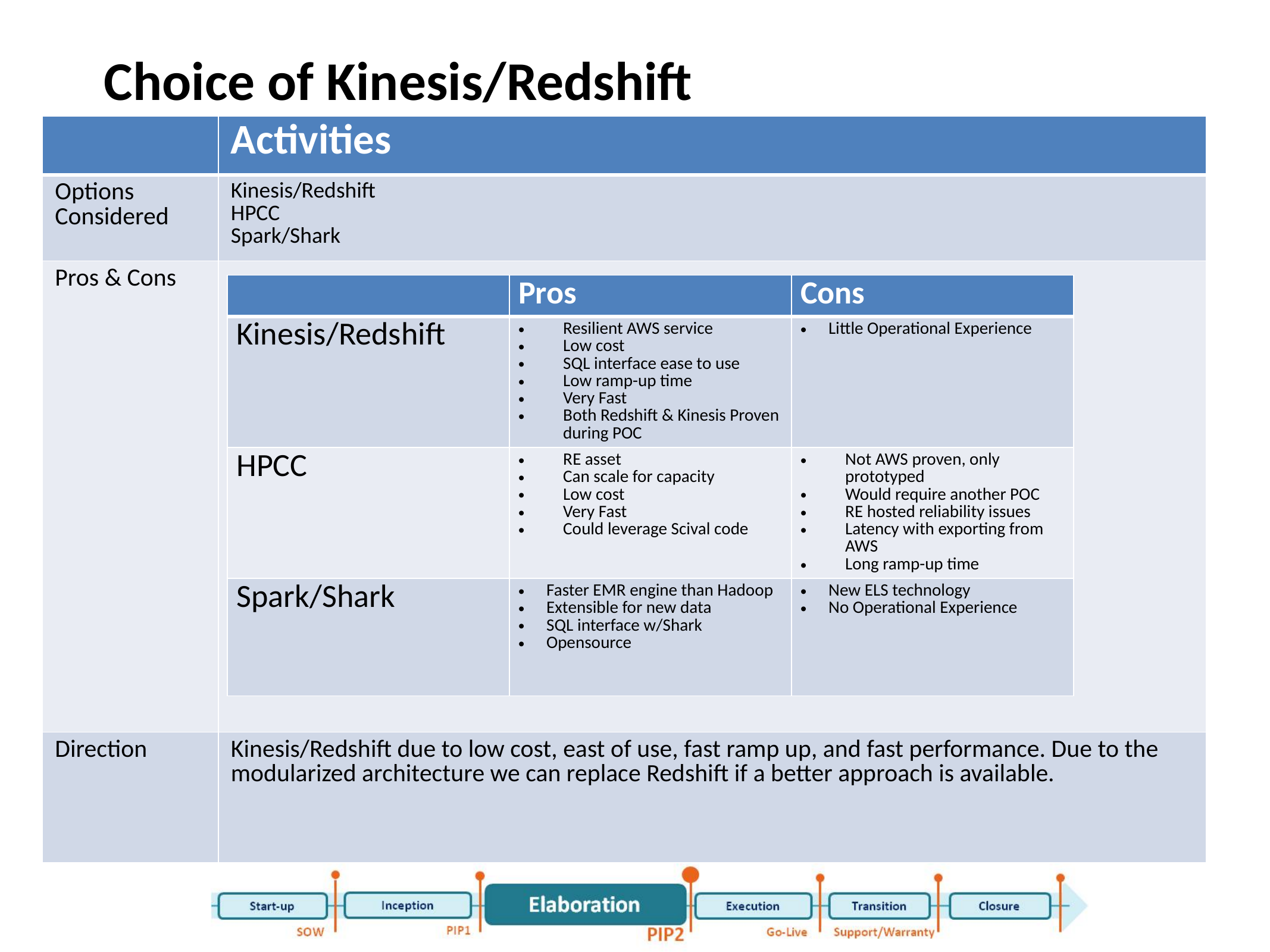

# Choice of Kinesis/Redshift
|  | Activities |
| --- | --- |
| Options Considered | Kinesis/Redshift HPCC Spark/Shark |
| Pros & Cons |  |
| Direction | Kinesis/Redshift due to low cost, east of use, fast ramp up, and fast performance. Due to the modularized architecture we can replace Redshift if a better approach is available. |

|  | Pros | Cons |
| --- | --- | --- |
| Kinesis/Redshift | Resilient AWS service Low cost SQL interface ease to use Low ramp-up time Very Fast Both Redshift & Kinesis Proven during POC | Little Operational Experience |
| HPCC | RE asset Can scale for capacity Low cost Very Fast Could leverage Scival code | Not AWS proven, only prototyped Would require another POC RE hosted reliability issues Latency with exporting from AWS Long ramp-up time |
| Spark/Shark | Faster EMR engine than Hadoop Extensible for new data SQL interface w/Shark Opensource | New ELS technology No Operational Experience |